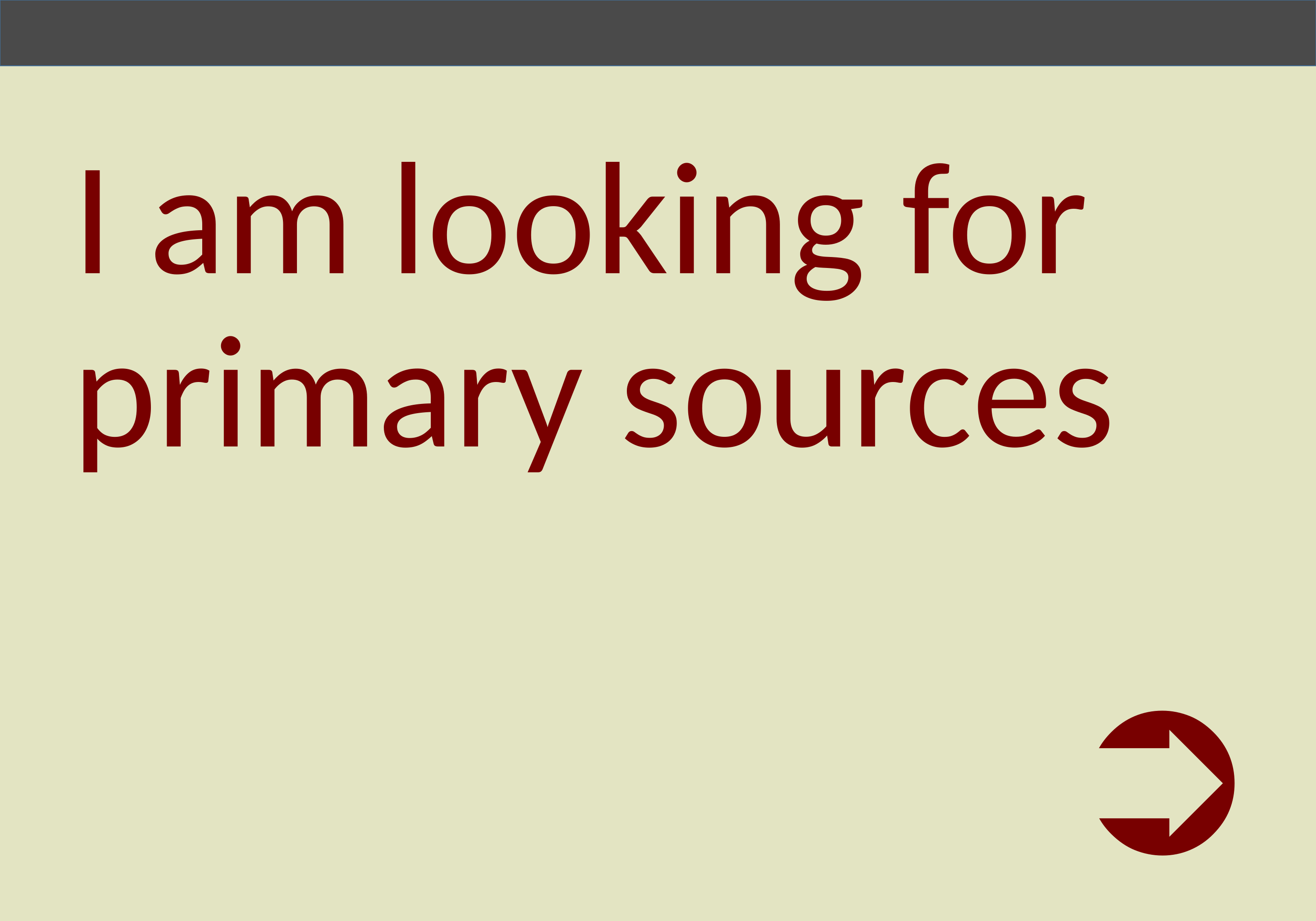

# I am looking for primary sources
➲